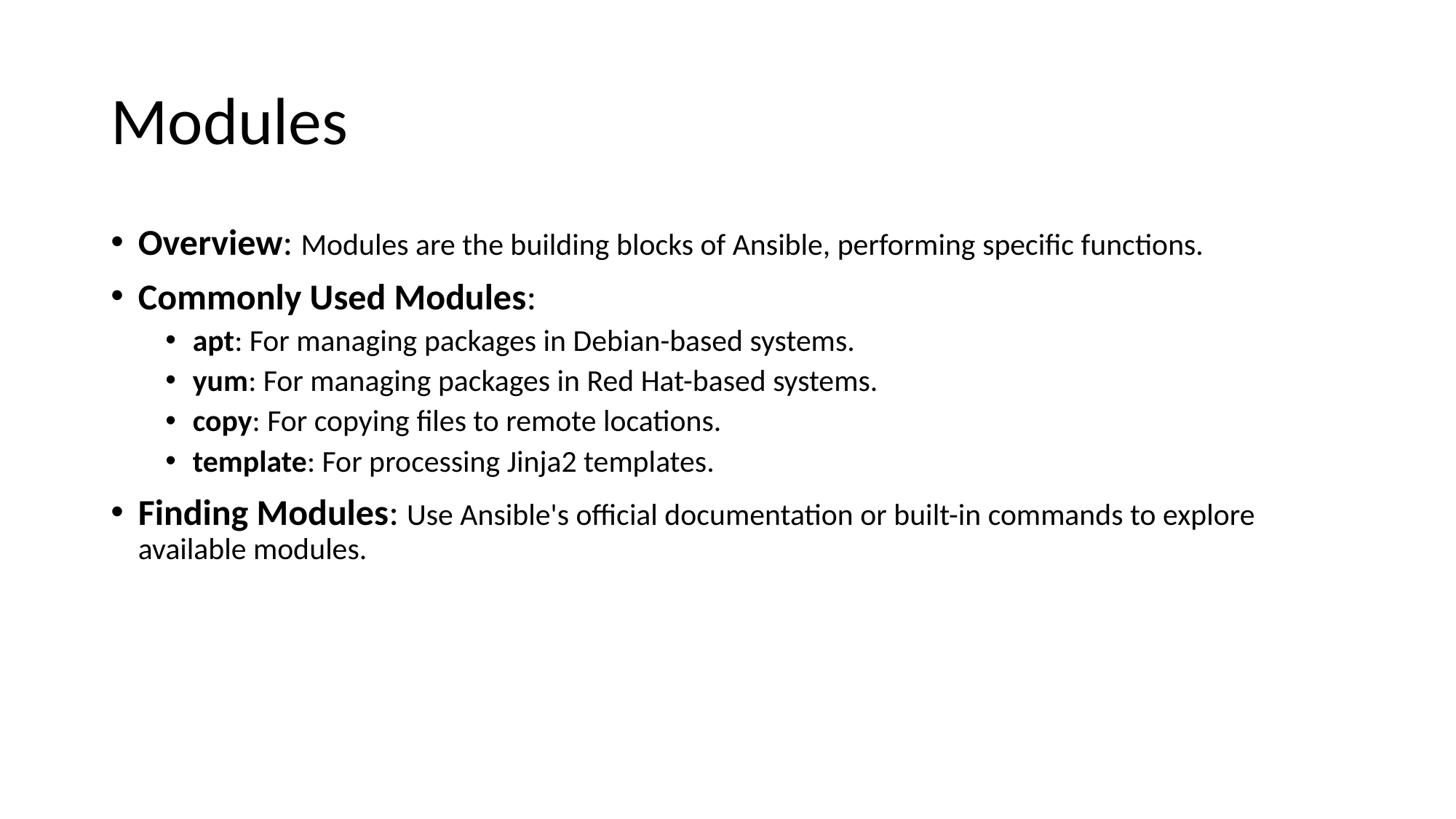

# Modules
Overview: Modules are the building blocks of Ansible, performing specific functions.
Commonly Used Modules:
apt: For managing packages in Debian-based systems.
yum: For managing packages in Red Hat-based systems.
copy: For copying files to remote locations.
template: For processing Jinja2 templates.
Finding Modules: Use Ansible's official documentation or built-in commands to explore available modules.